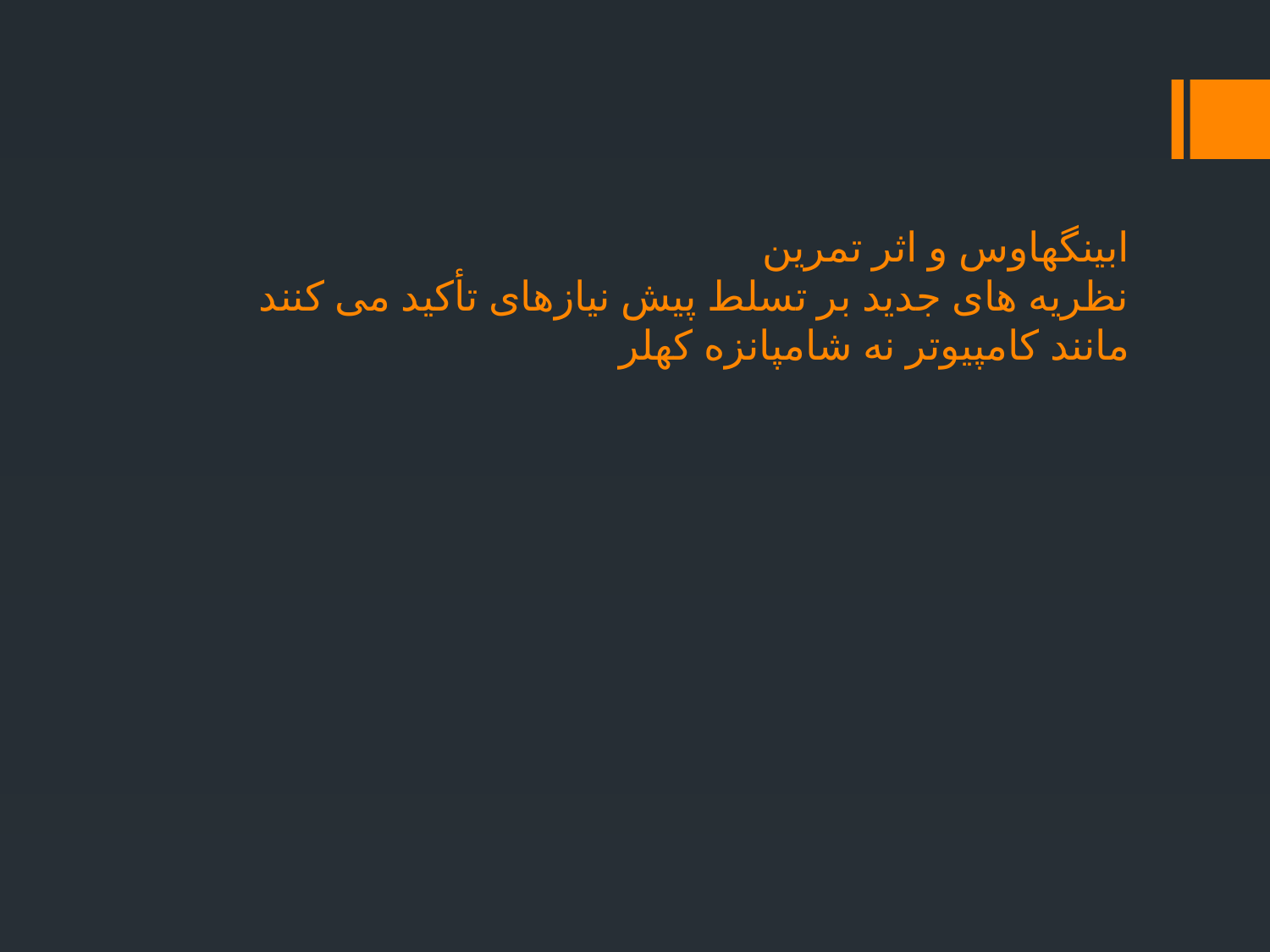

# ابینگهاوس و اثر تمرین نظریه های جدید بر تسلط پیش نیازهای تأکید می کنند مانند کامپیوتر نه شامپانزه کهلر